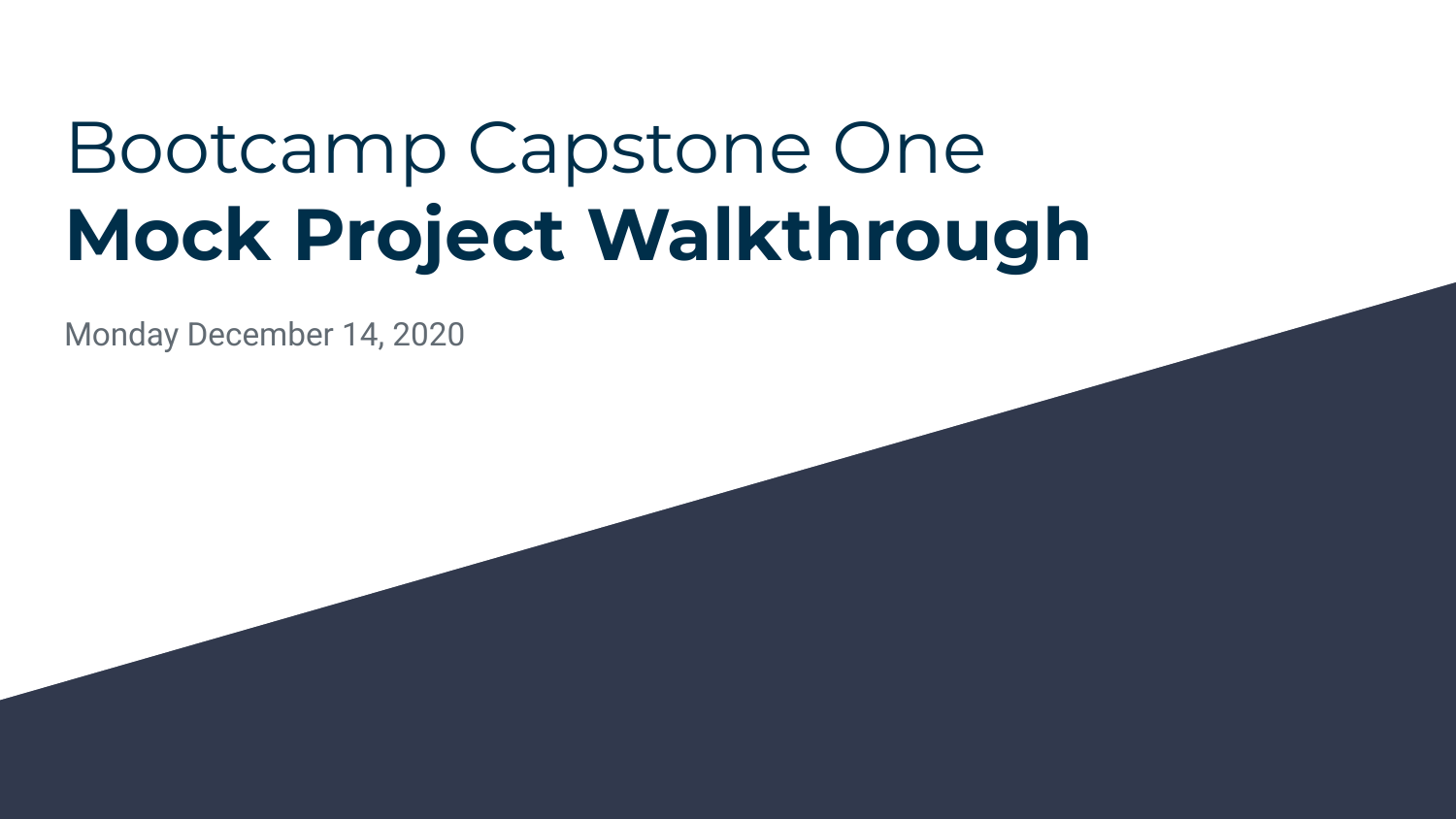

# Bootcamp Capstone One
Mock Project Walkthrough
Monday December 14, 2020